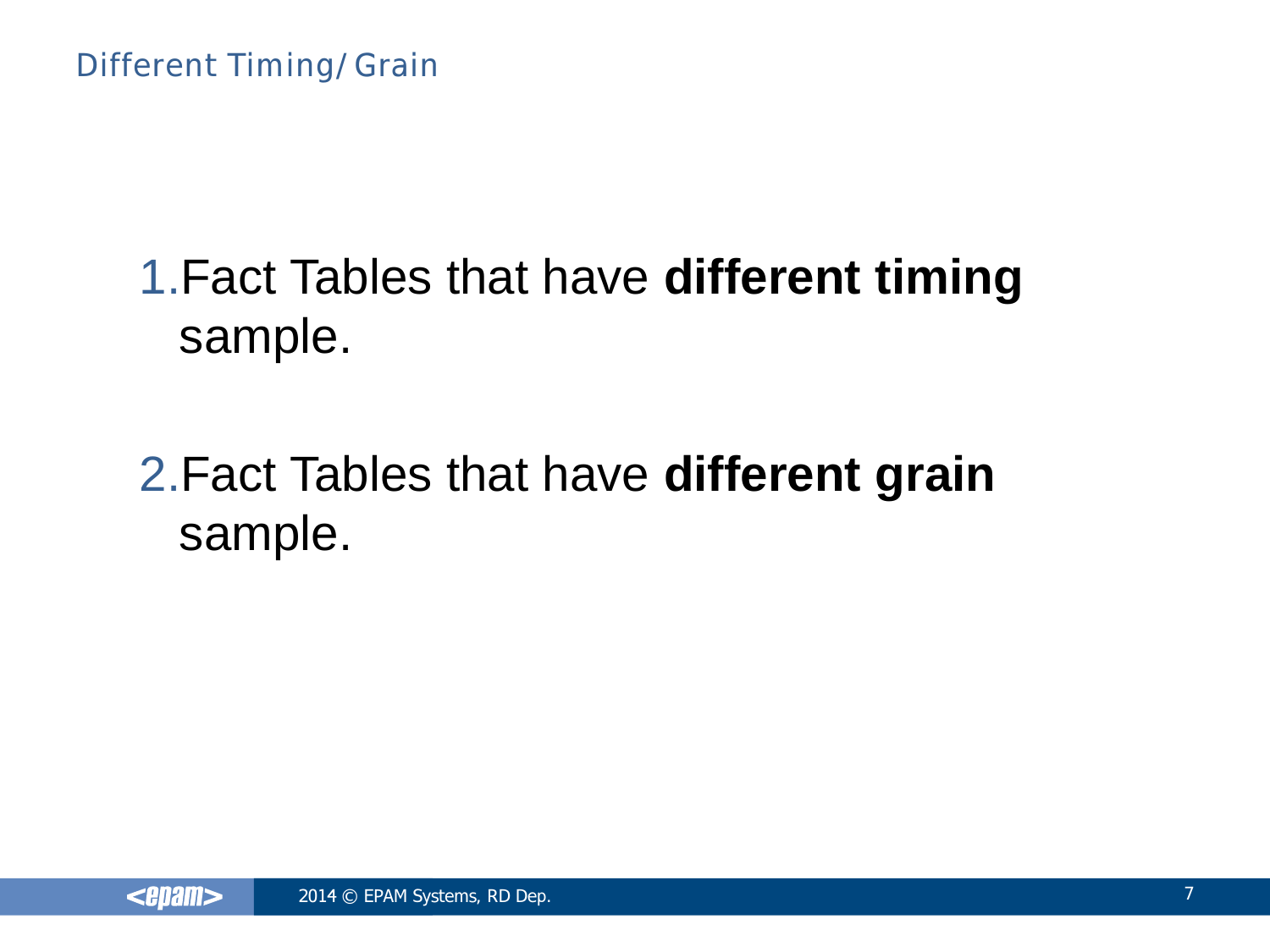

# Different Timing/Grain

Fact Tables that have different timing sample.

Fact Tables that have different grain sample.
7
2014 © EPAM Systems, RD Dep.